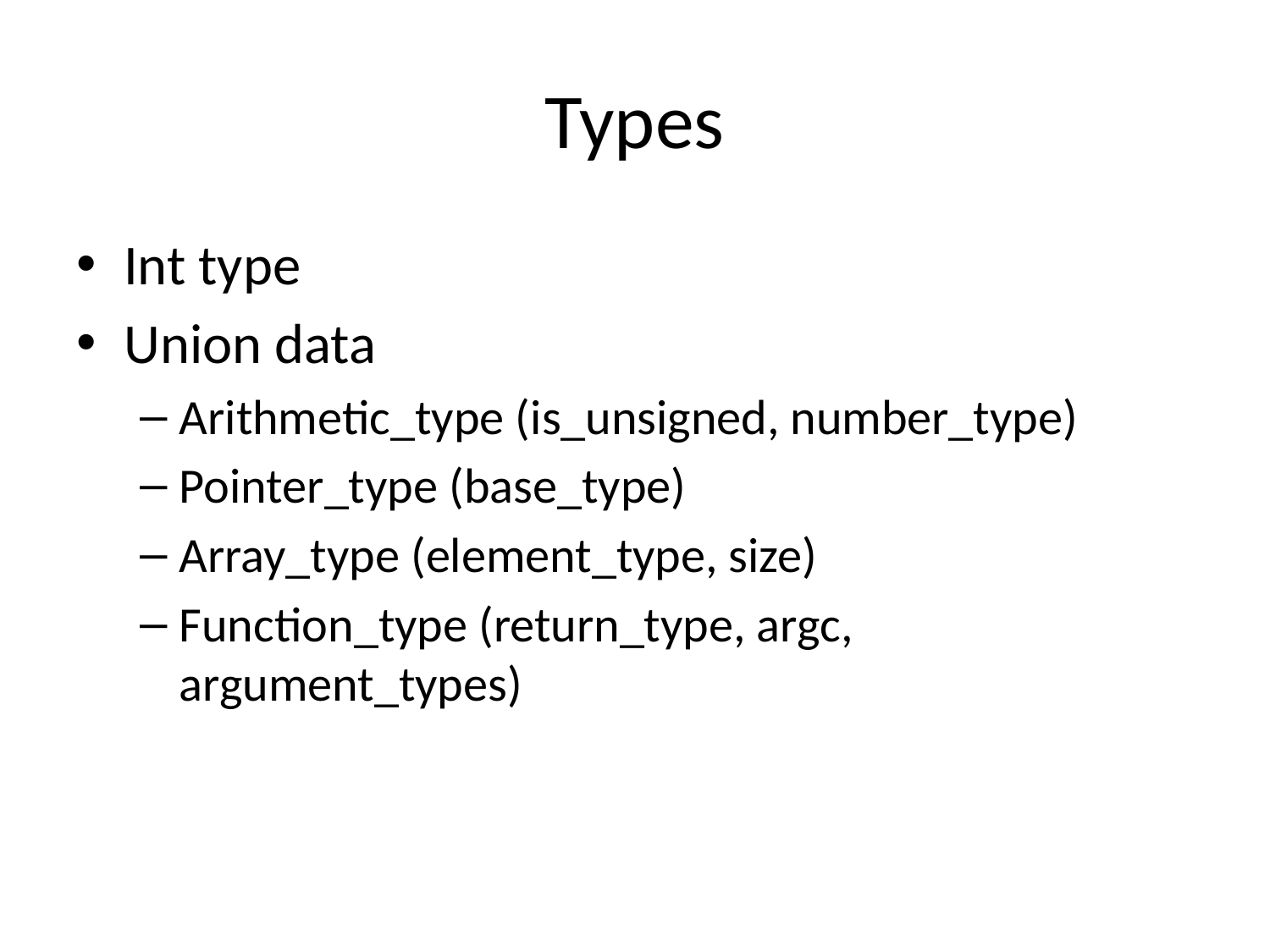

# Types
Int type
Union data
Arithmetic_type (is_unsigned, number_type)
Pointer_type (base_type)
Array_type (element_type, size)
Function_type (return_type, argc, argument_types)